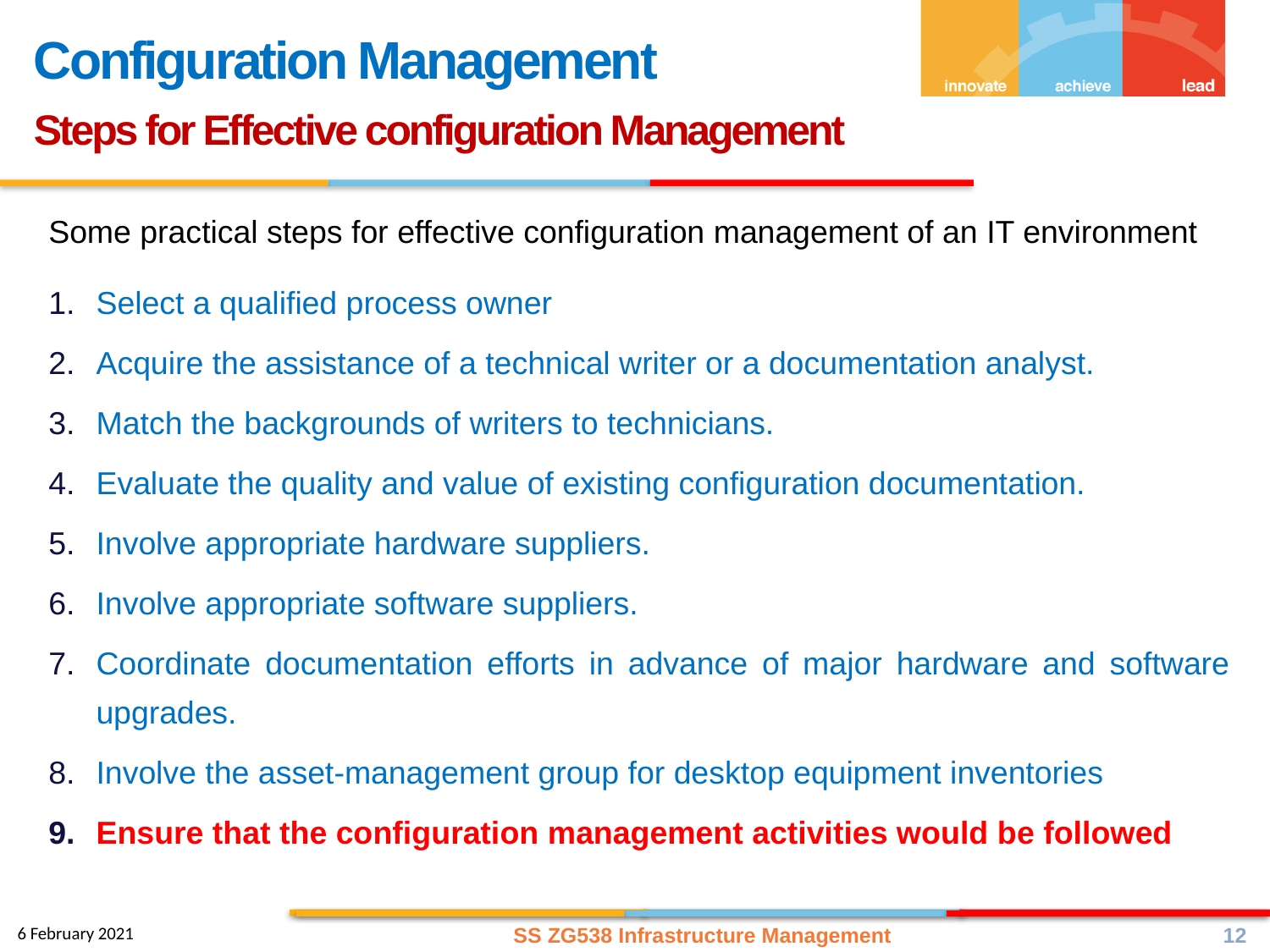

Configuration Management
Steps for Effective configuration Management
Some practical steps for effective configuration management of an IT environment
Select a qualified process owner
Acquire the assistance of a technical writer or a documentation analyst.
Match the backgrounds of writers to technicians.
Evaluate the quality and value of existing configuration documentation.
Involve appropriate hardware suppliers.
Involve appropriate software suppliers.
Coordinate documentation efforts in advance of major hardware and software upgrades.
Involve the asset‐management group for desktop equipment inventories
Ensure that the configuration management activities would be followed

SS ZG538 Infrastructure Management
12